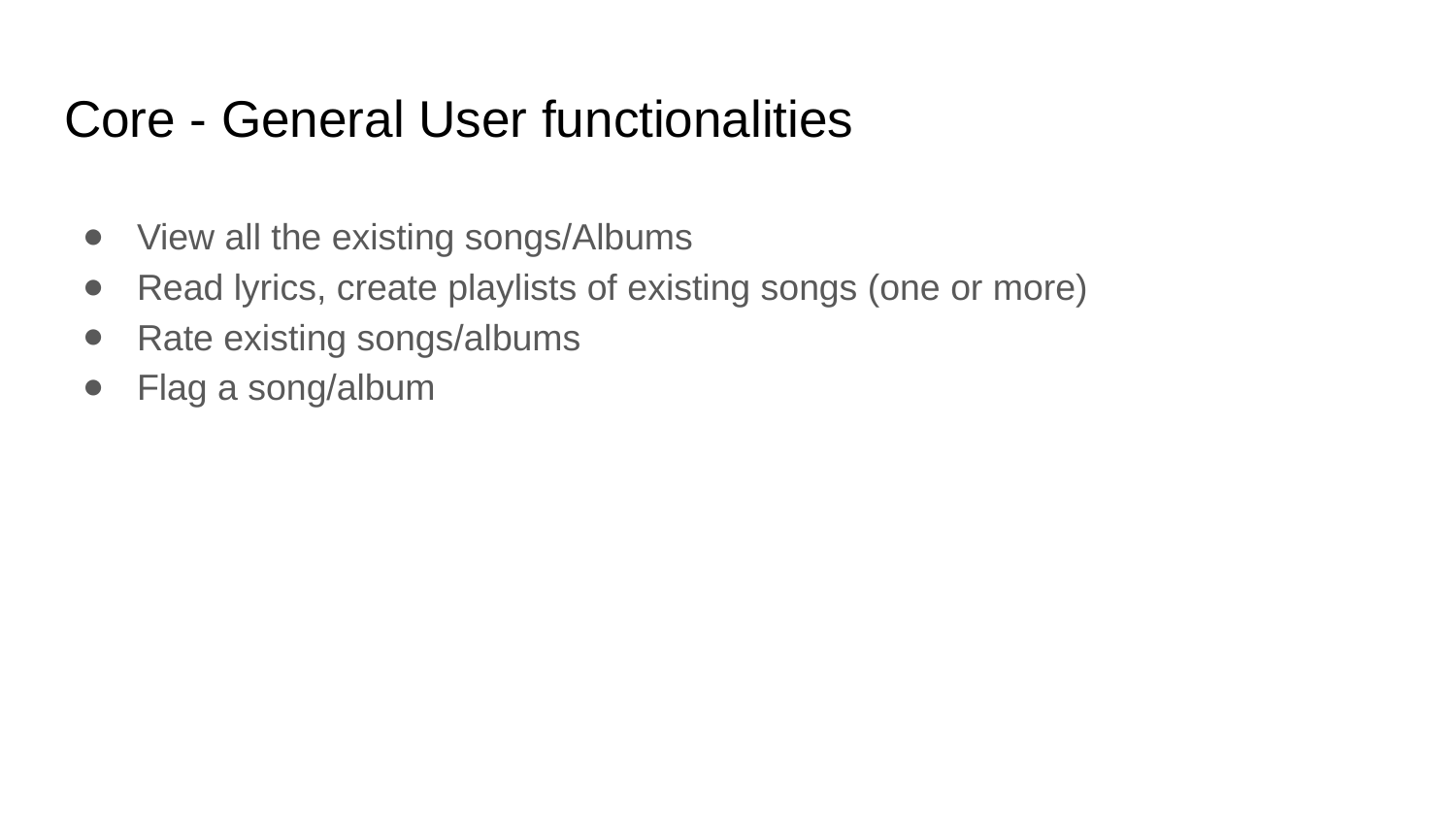

# Core - General User functionalities
View all the existing songs/Albums
Read lyrics, create playlists of existing songs (one or more)
Rate existing songs/albums
Flag a song/album